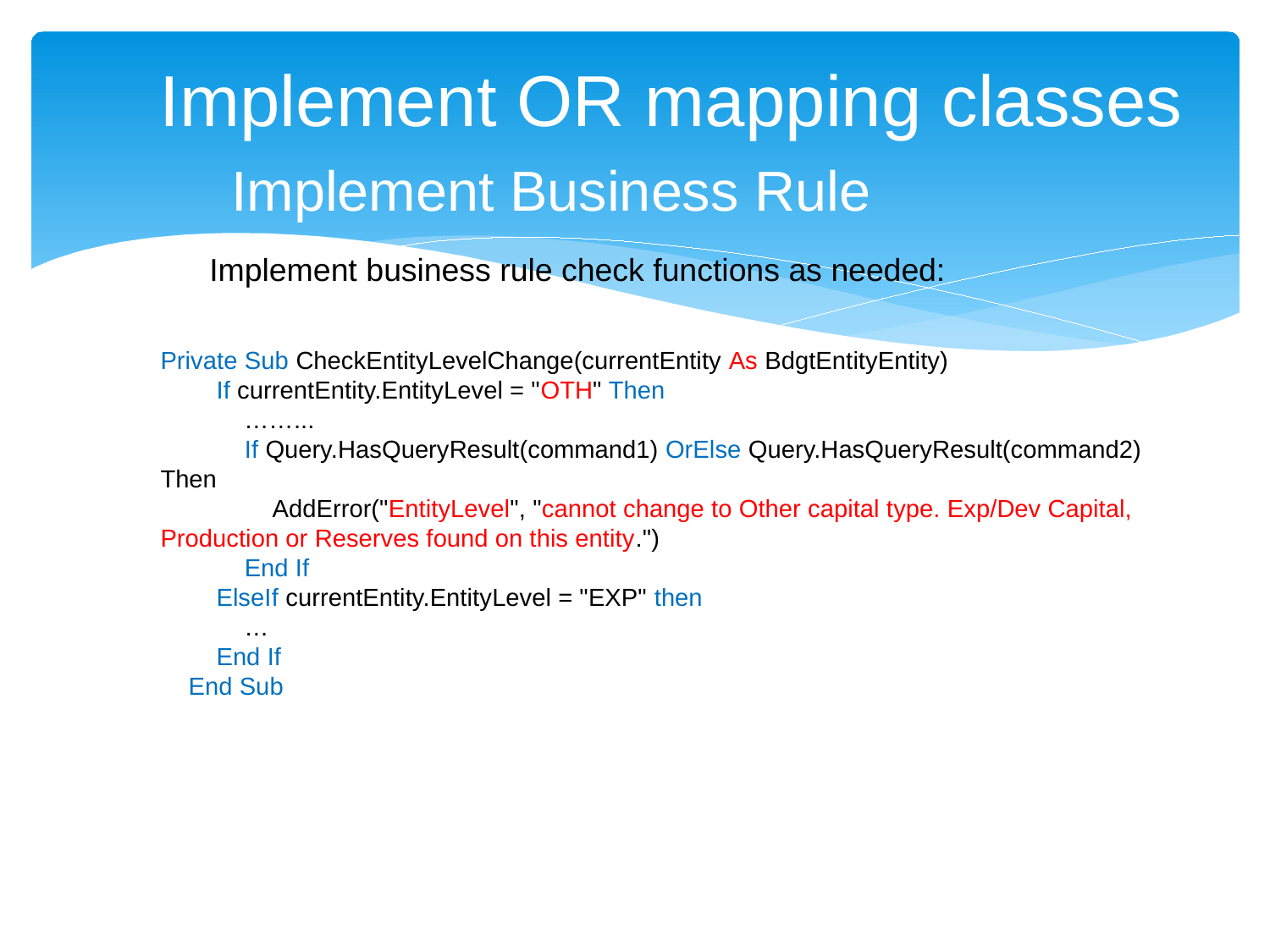

Implement OR mapping classes
# Implement Business Rule
Implement business rule check functions as needed:
Private Sub CheckEntityLevelChange(currentEntity As BdgtEntityEntity)
        If currentEntity.EntityLevel = "OTH" Then
            ……...
            If Query.HasQueryResult(command1) OrElse Query.HasQueryResult(command2) Then
                AddError("EntityLevel", "cannot change to Other capital type. Exp/Dev Capital, Production or Reserves found on this entity.")
            End If
        ElseIf currentEntity.EntityLevel = "EXP" then
            …
        End If
    End Sub